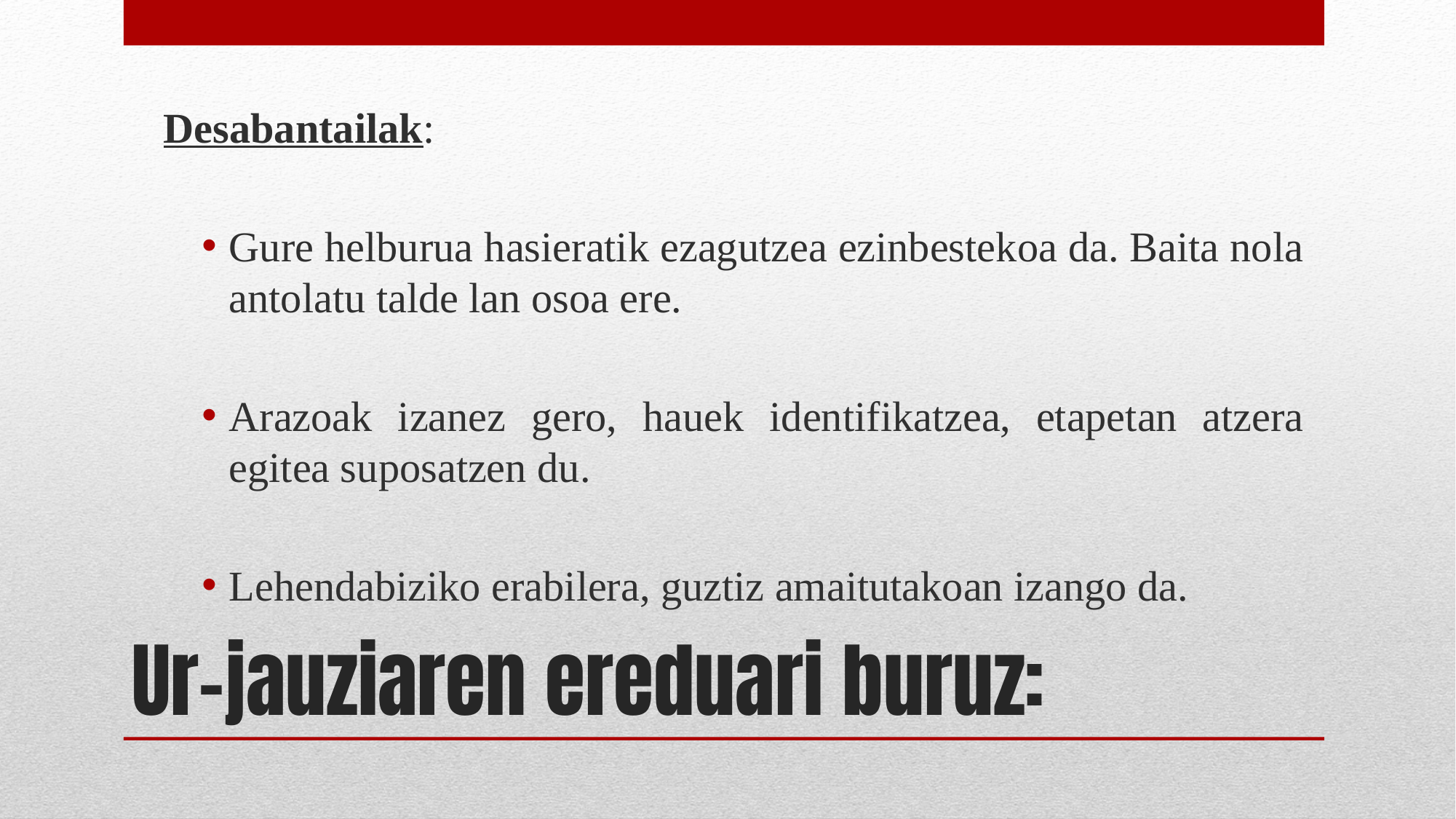

Desabantailak:

Gure helburua hasieratik ezagutzea ezinbestekoa da. Baita nola antolatu talde lan osoa ere.

Arazoak izanez gero, hauek identifikatzea, etapetan atzera egitea suposatzen du.

Lehendabiziko erabilera, guztiz amaitutakoan izango da.
# Ur-jauziaren ereduari buruz: